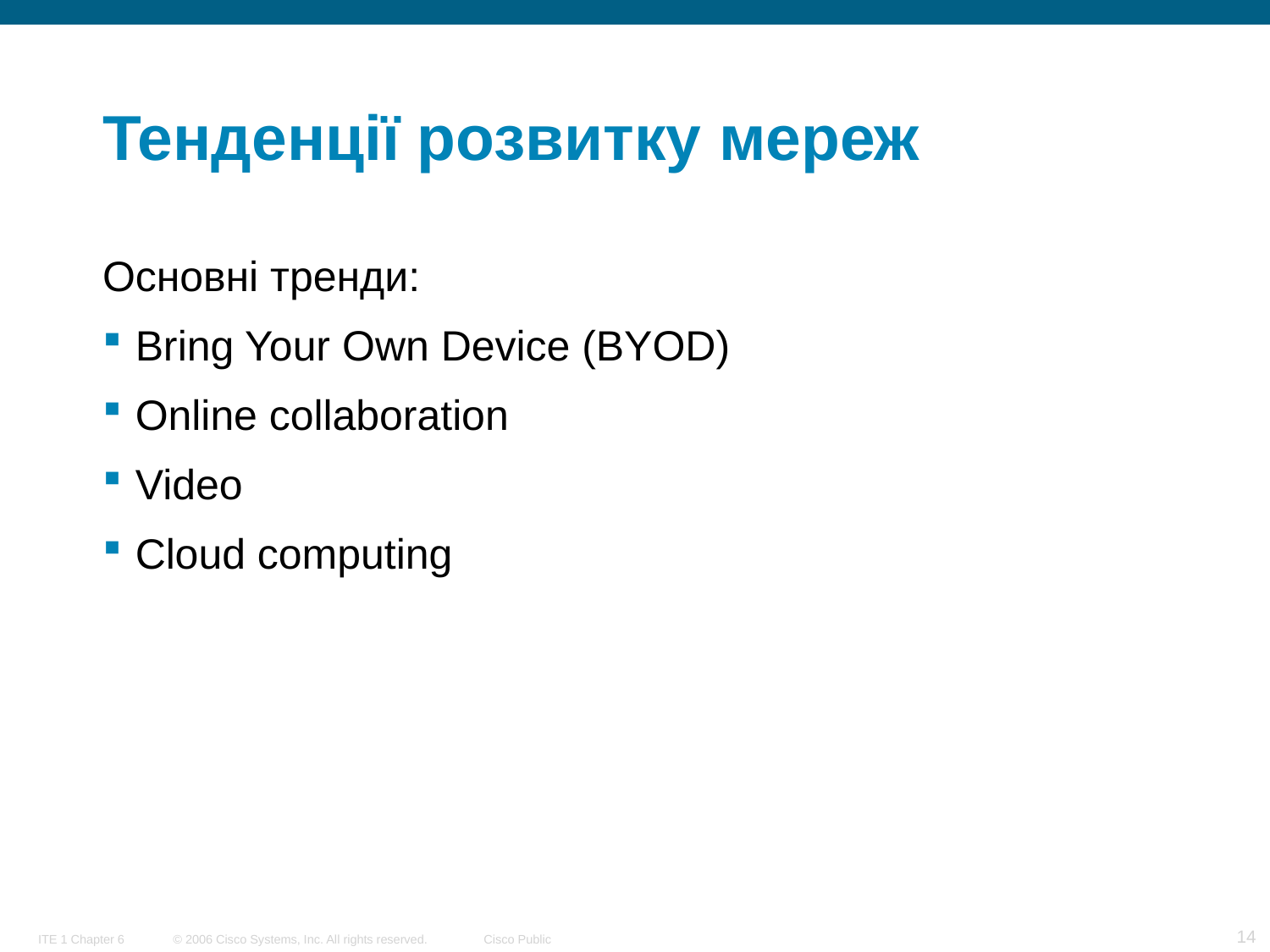

# Тенденції розвитку мереж
Основні тренди:
Bring Your Own Device (BYOD)
Online collaboration
Video
Cloud computing